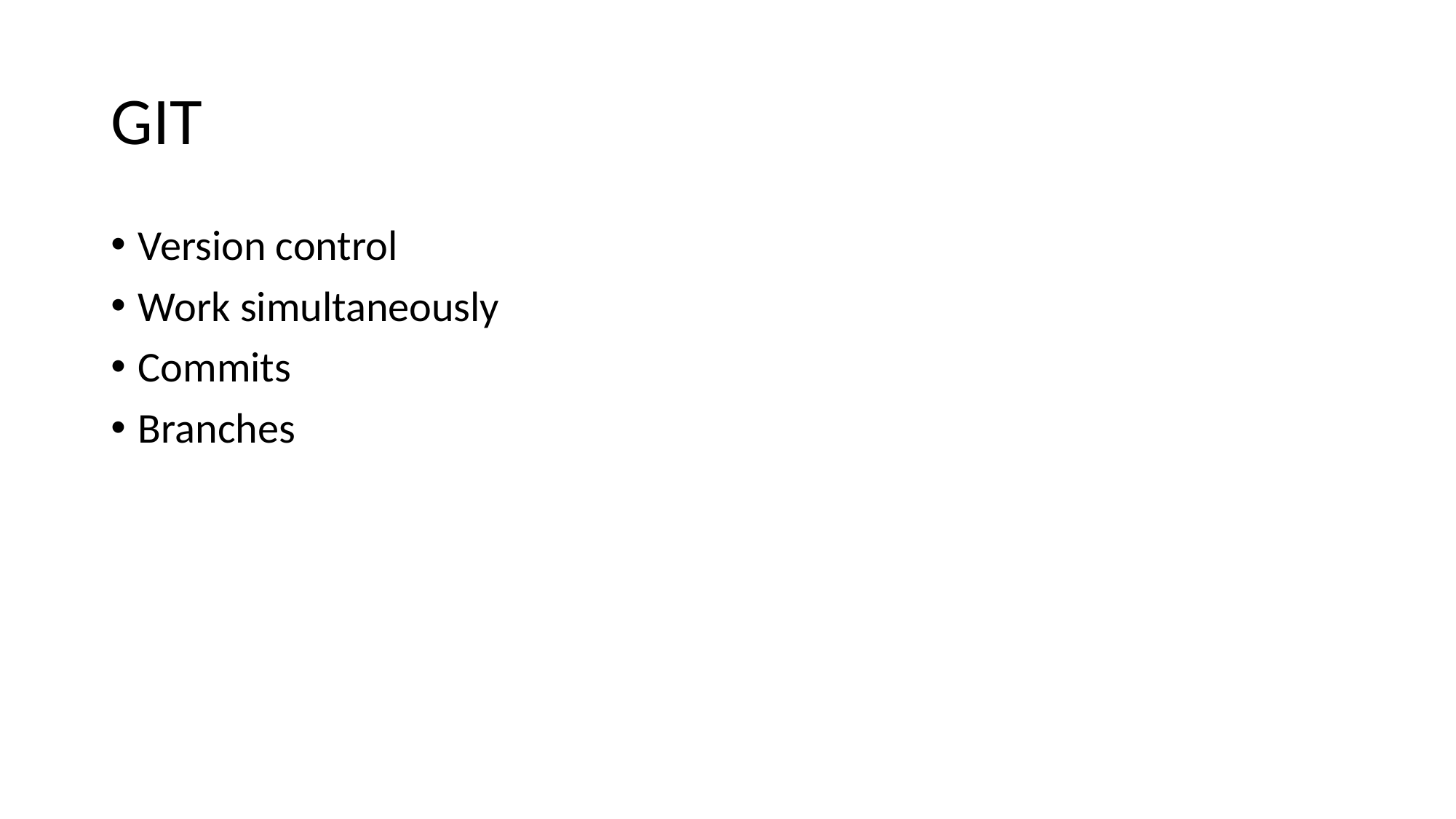

# GIT
Version control
Work simultaneously
Commits
Branches